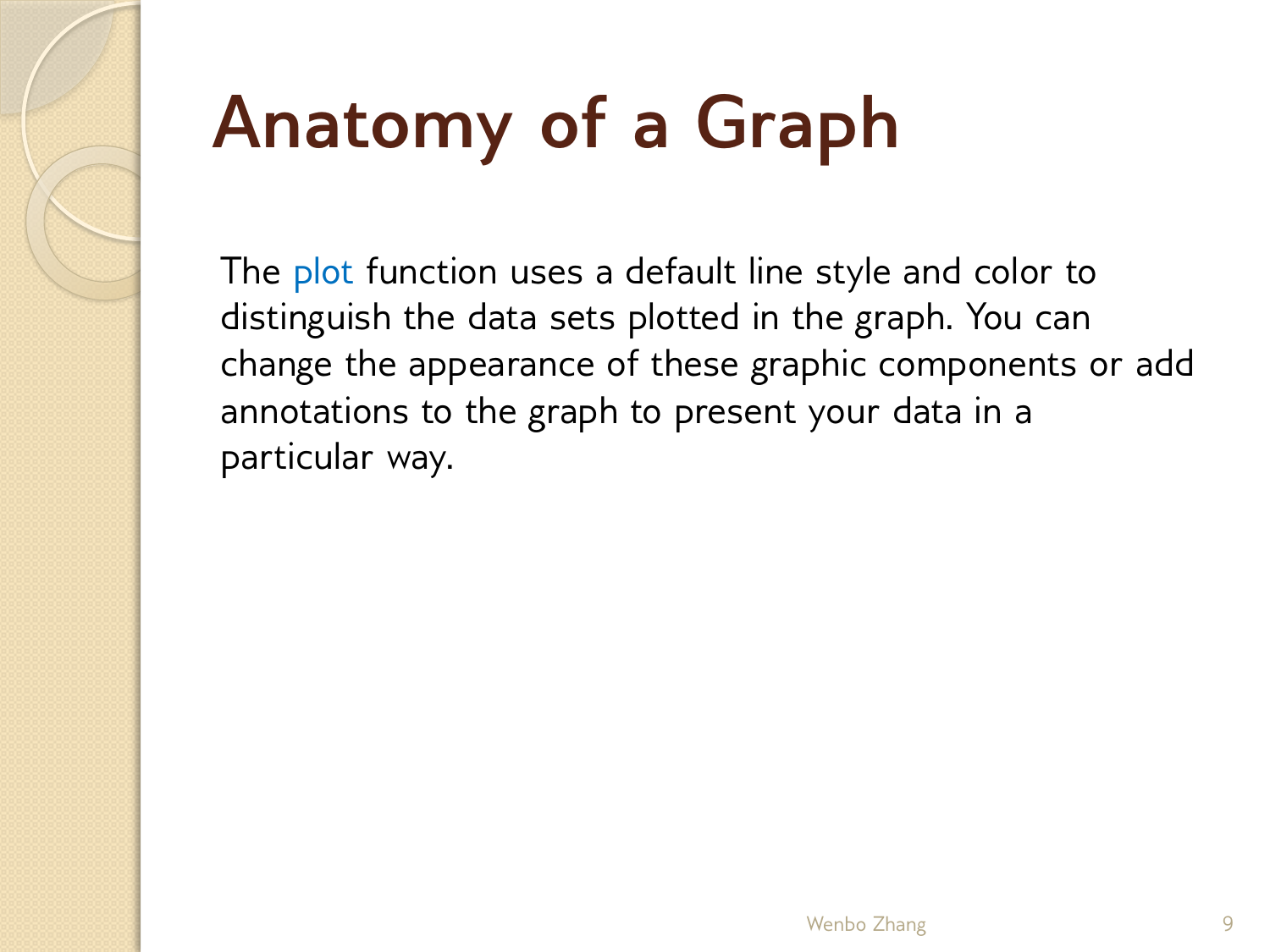

# Anatomy of a Graph
The plot function uses a default line style and color to distinguish the data sets plotted in the graph. You can change the appearance of these graphic components or add annotations to the graph to present your data in a particular way.
Wenbo Zhang
9